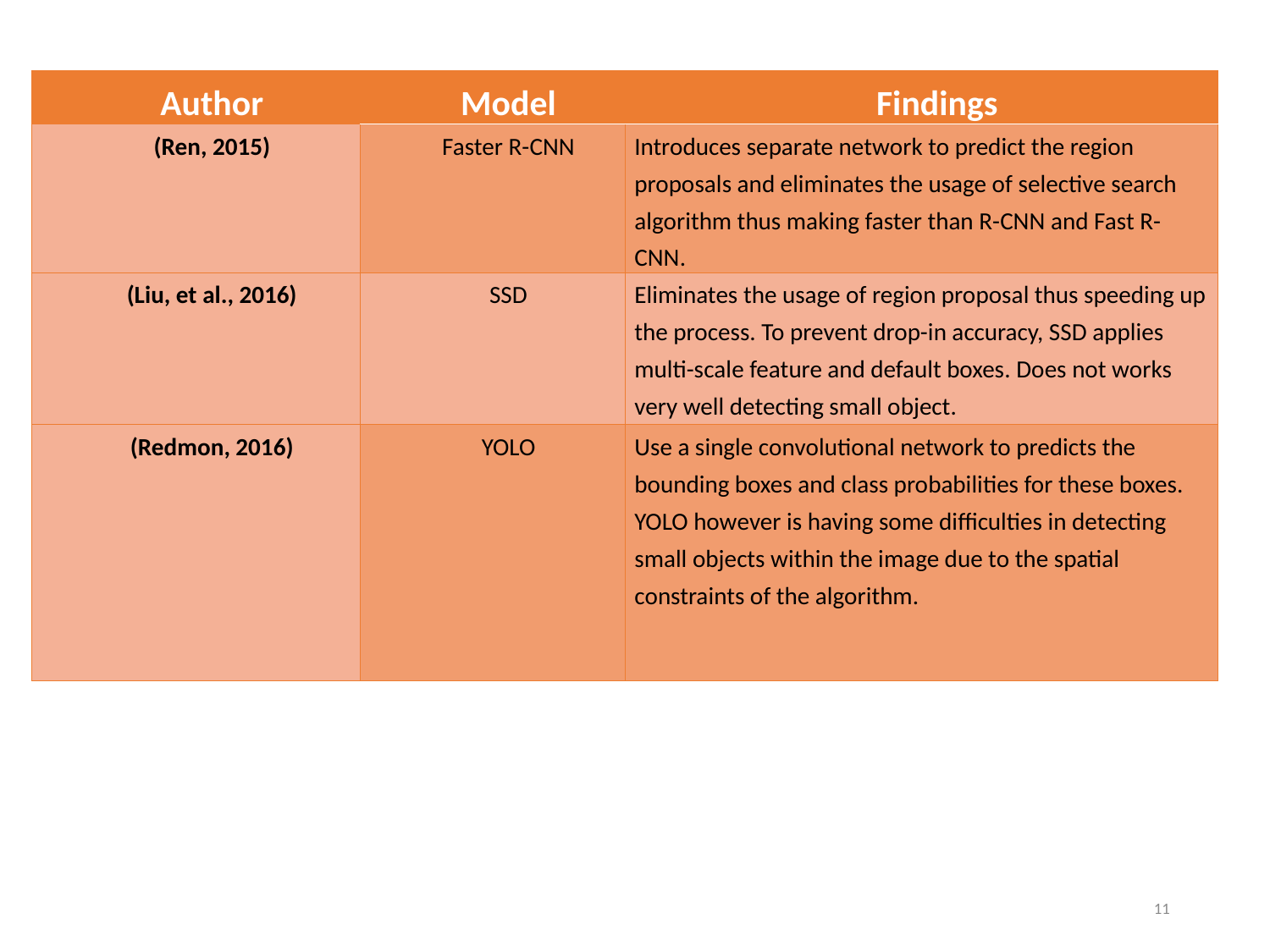

| Author | Model | Findings |
| --- | --- | --- |
| (Ren, 2015) | Faster R-CNN | Introduces separate network to predict the region proposals and eliminates the usage of selective search algorithm thus making faster than R-CNN and Fast R-CNN. |
| (Liu, et al., 2016) | SSD | Eliminates the usage of region proposal thus speeding up the process. To prevent drop-in accuracy, SSD applies multi-scale feature and default boxes. Does not works very well detecting small object. |
| (Redmon, 2016) | YOLO | Use a single convolutional network to predicts the bounding boxes and class probabilities for these boxes. YOLO however is having some difficulties in detecting small objects within the image due to the spatial constraints of the algorithm. |
11